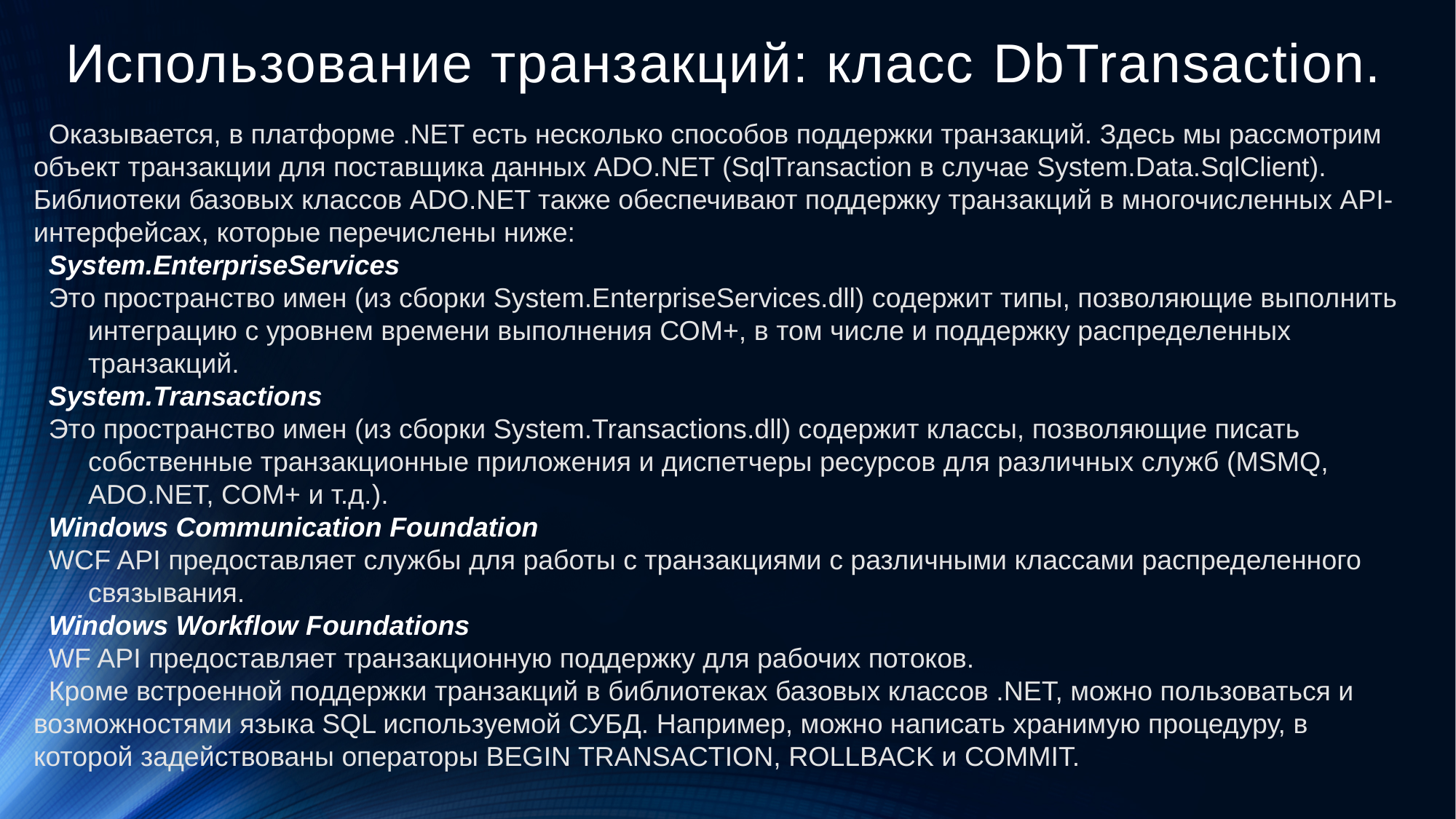

# Использование транзакций: класс DbTransaction.
Оказывается, в платформе .NET есть несколько способов поддержки транзакций. Здесь мы рассмотрим объект транзакции для поставщика данных ADO.NET (SqlTransaction в случае System.Data.SqlClient). Библиотеки базовых классов ADO.NET также обеспечивают поддержку транзакций в многочисленных API-интерфейсах, которые перечислены ниже:
System.EnterpriseServices
Это пространство имен (из сборки System.EnterpriseServices.dll) содержит типы, позволяющие выполнить интеграцию с уровнем времени выполнения СОМ+, в том числе и поддержку распределенных транзакций.
System.Transactions
Это пространство имен (из сборки System.Transactions.dll) содержит классы, позволяющие писать собственные транзакционные приложения и диспетчеры ресурсов для различных служб (MSMQ, ADO.NET, СОМ+ и т.д.).
Windows Communication Foundation
WCF API предоставляет службы для работы с транзакциями с различными классами распределенного связывания.
Windows Workflow Foundations
WF API предоставляет транзакционную поддержку для рабочих потоков.
Кроме встроенной поддержки транзакций в библиотеках базовых классов .NET, можно пользоваться и возможностями языка SQL используемой СУБД. Например, можно написать хранимую процедуру, в которой задействованы операторы BEGIN TRANSACTION, ROLLBACK и COMMIT.